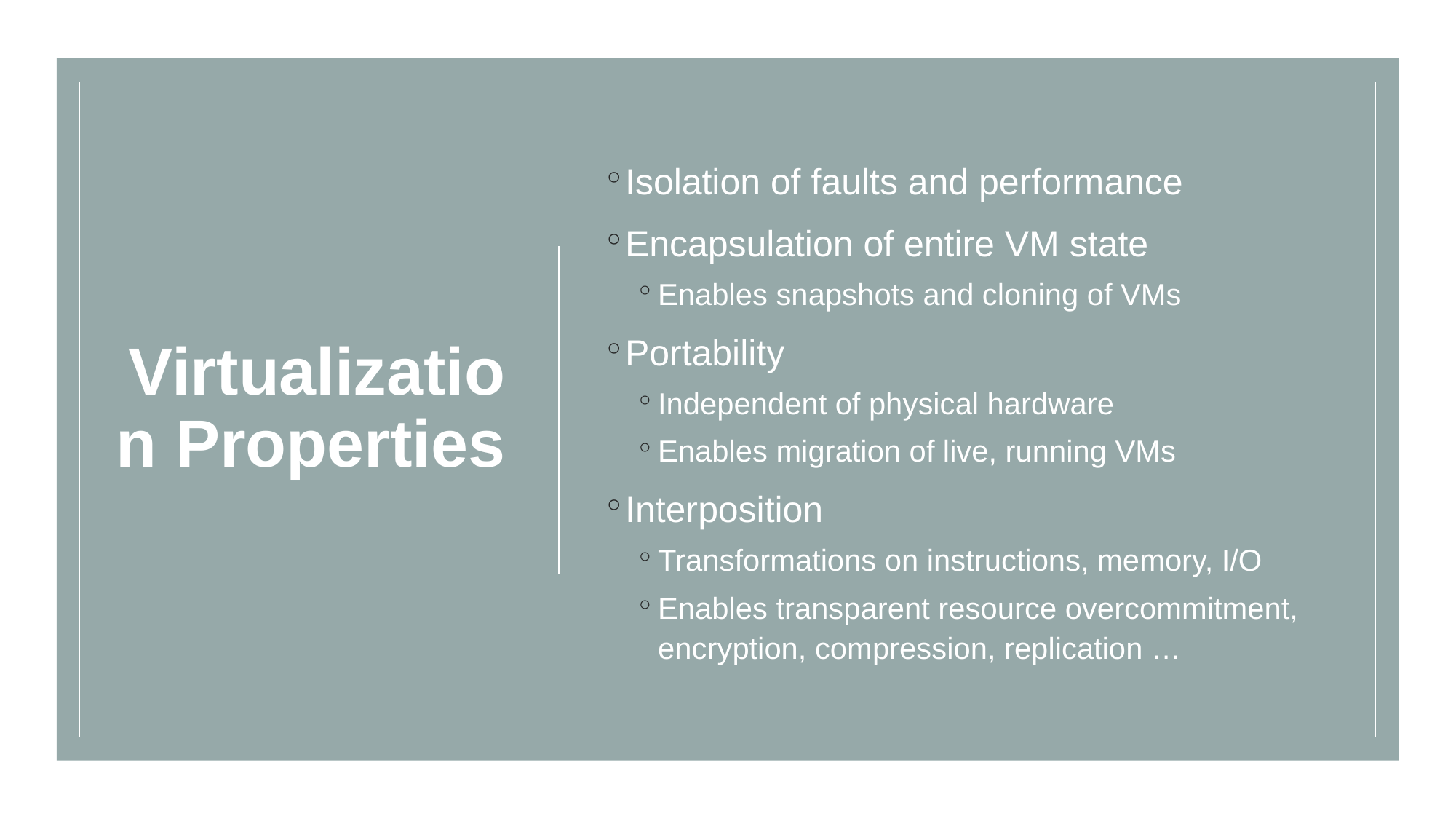

# Virtualization Properties
Isolation of faults and performance
Encapsulation of entire VM state
Enables snapshots and cloning of VMs
Portability
Independent of physical hardware
Enables migration of live, running VMs
Interposition
Transformations on instructions, memory, I/O
Enables transparent resource overcommitment,
encryption, compression, replication …